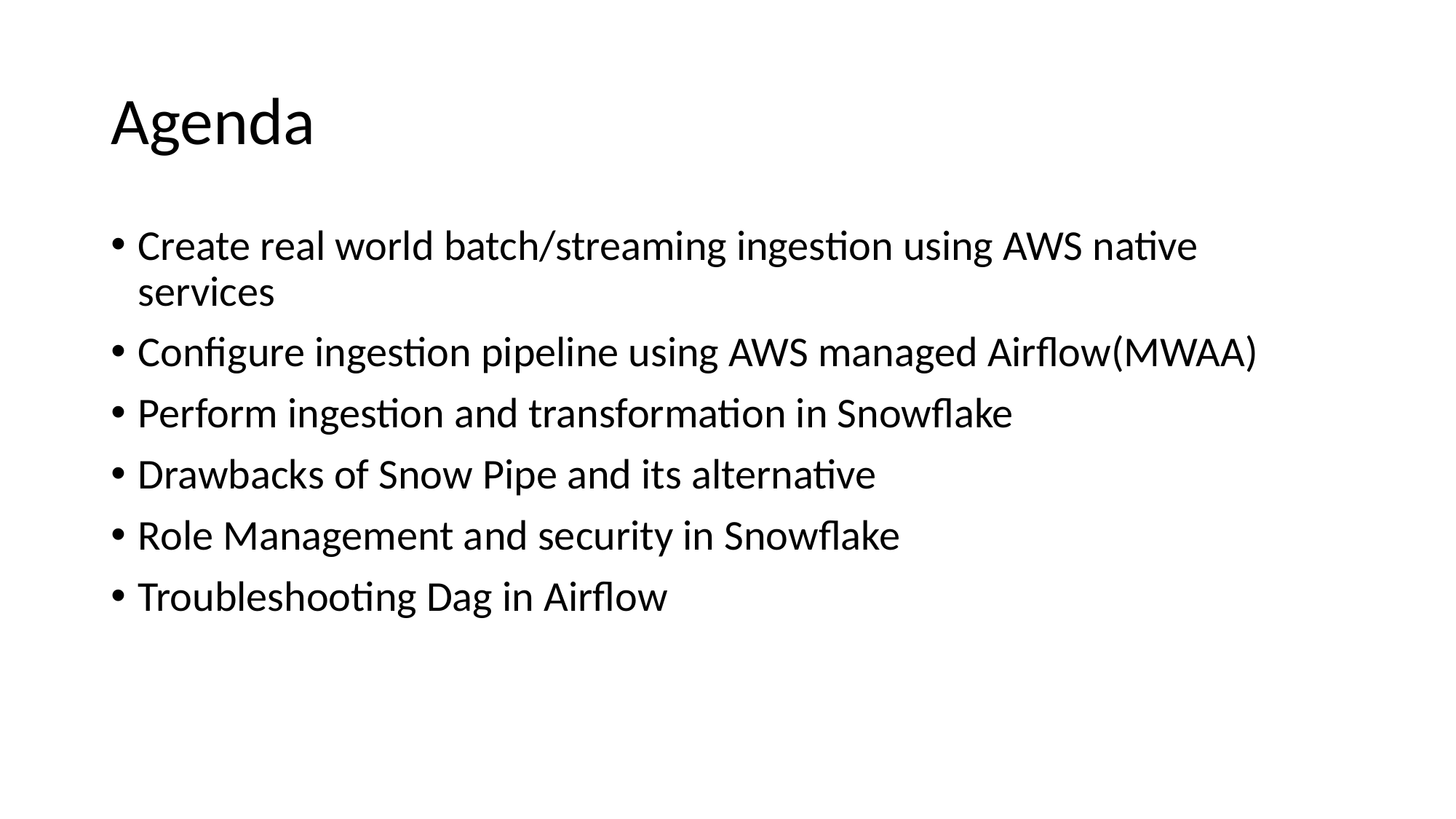

# Agenda
Create real world batch/streaming ingestion using AWS native services
Configure ingestion pipeline using AWS managed Airflow(MWAA)
Perform ingestion and transformation in Snowflake
Drawbacks of Snow Pipe and its alternative
Role Management and security in Snowflake
Troubleshooting Dag in Airflow